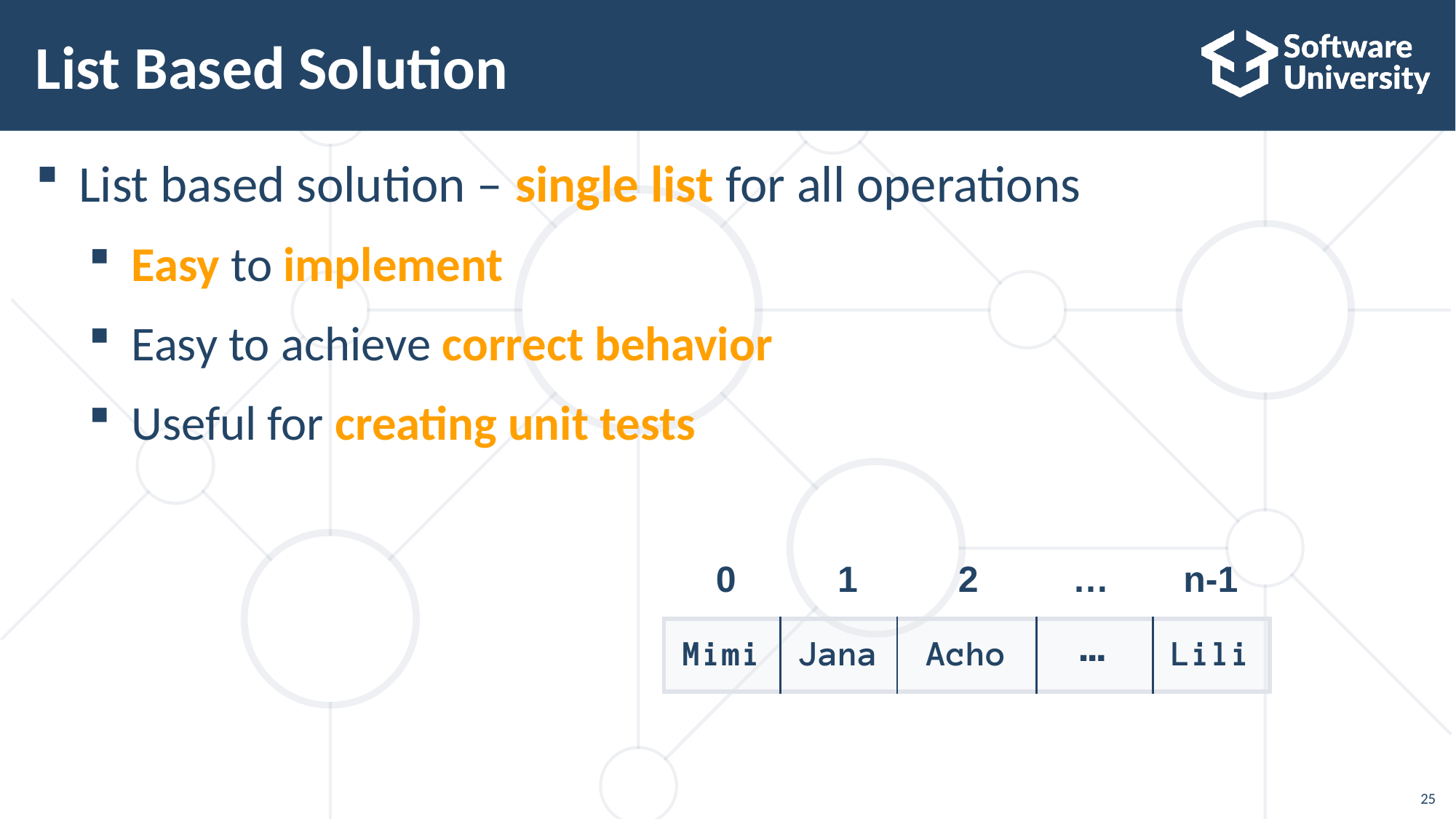

25
# List Based Solution
List based solution – single list for all operations
Easy to implement
Easy to achieve correct behavior
Useful for creating unit tests

| 0 | 1 | 2 | … | n-1 |
| --- | --- | --- | --- | --- |
| Mimi | Jana | Acho | … | Lili |
| --- | --- | --- | --- | --- |